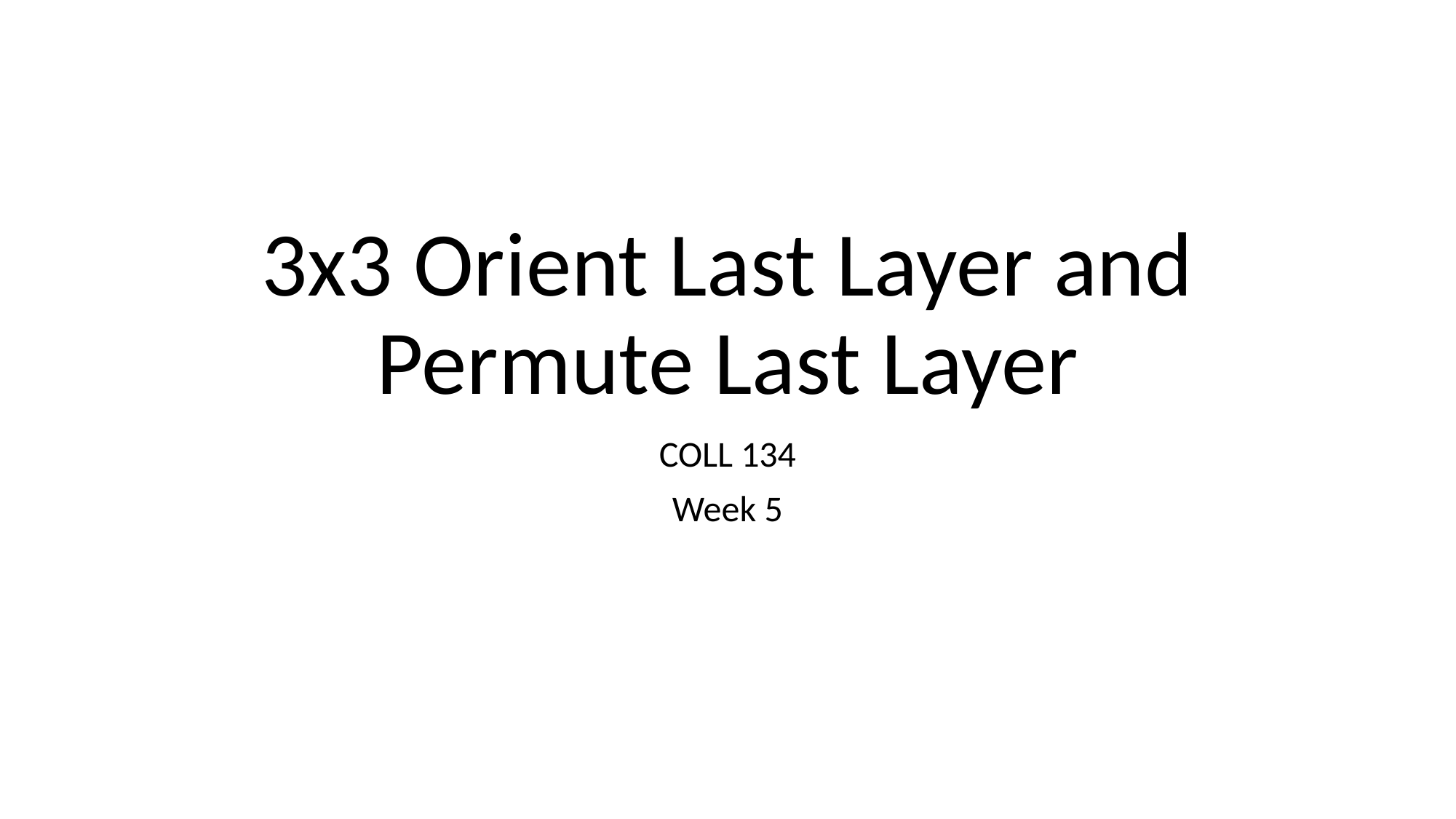

# 3x3 Orient Last Layer and Permute Last Layer
COLL 134
Week 5